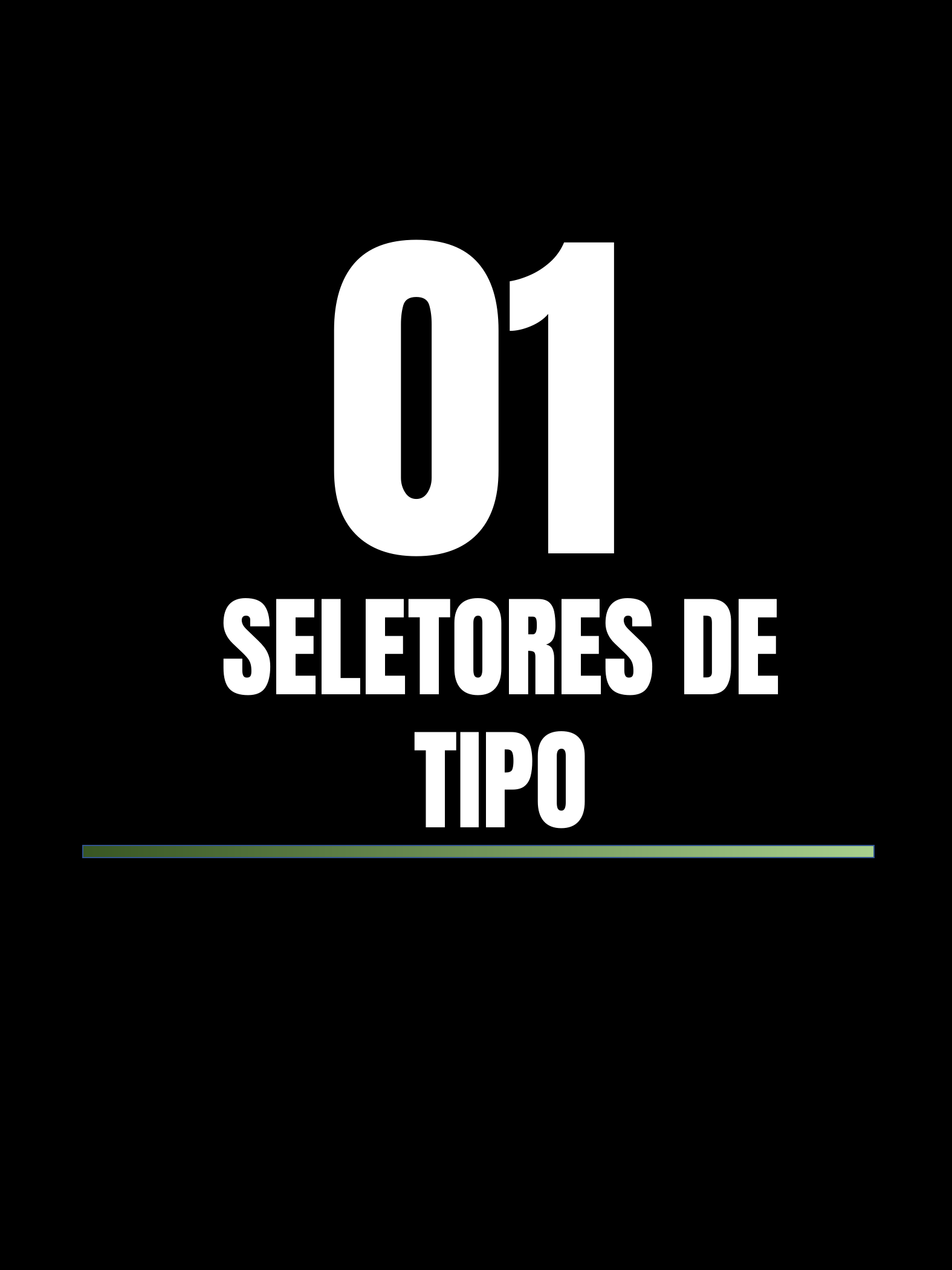

01
SELETORES DE TIPO

Seletores CSS - Joao Ravazzi
3